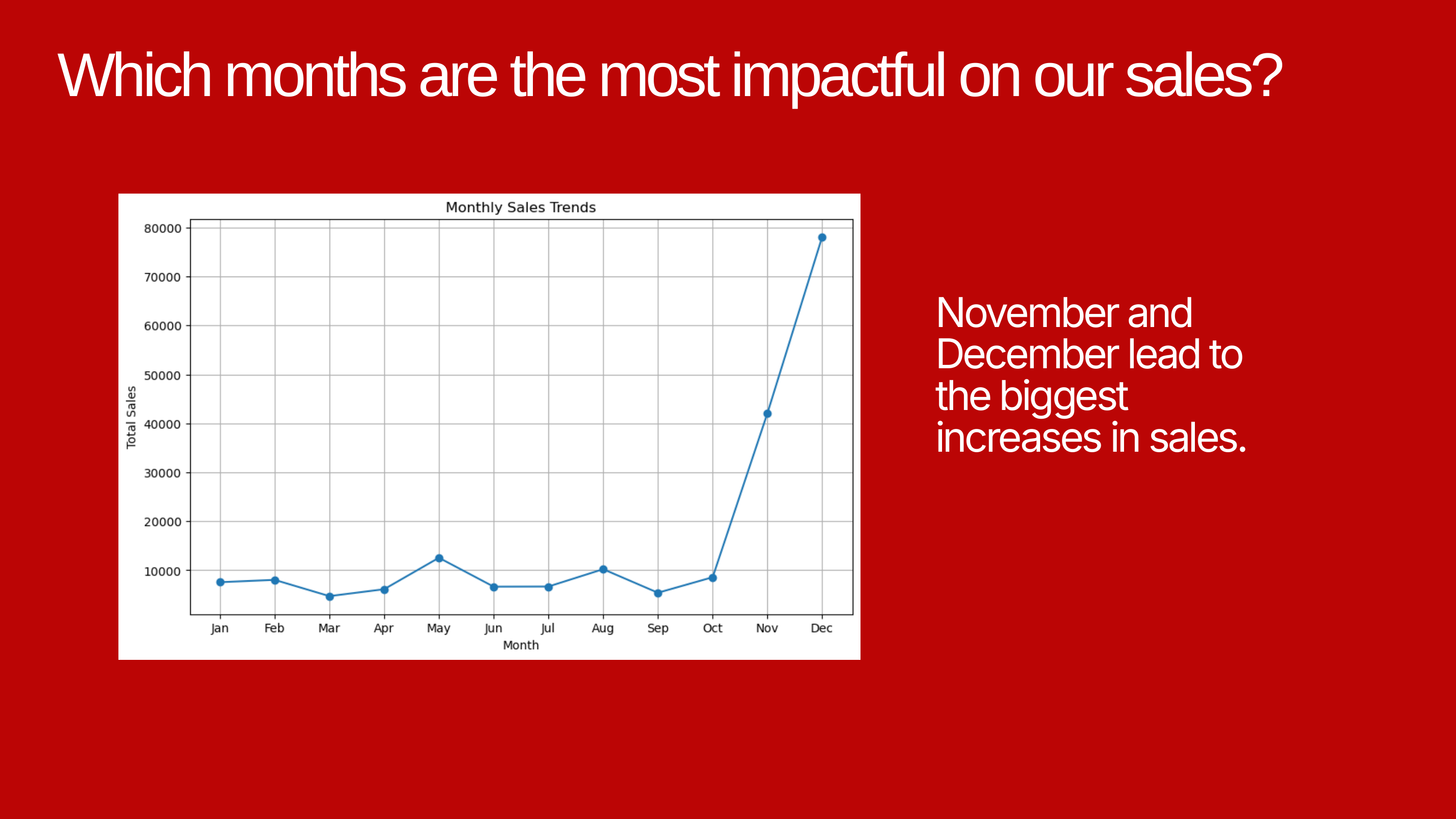

Which months are the most impactful on our sales?

November and December lead to the biggest increases in sales.